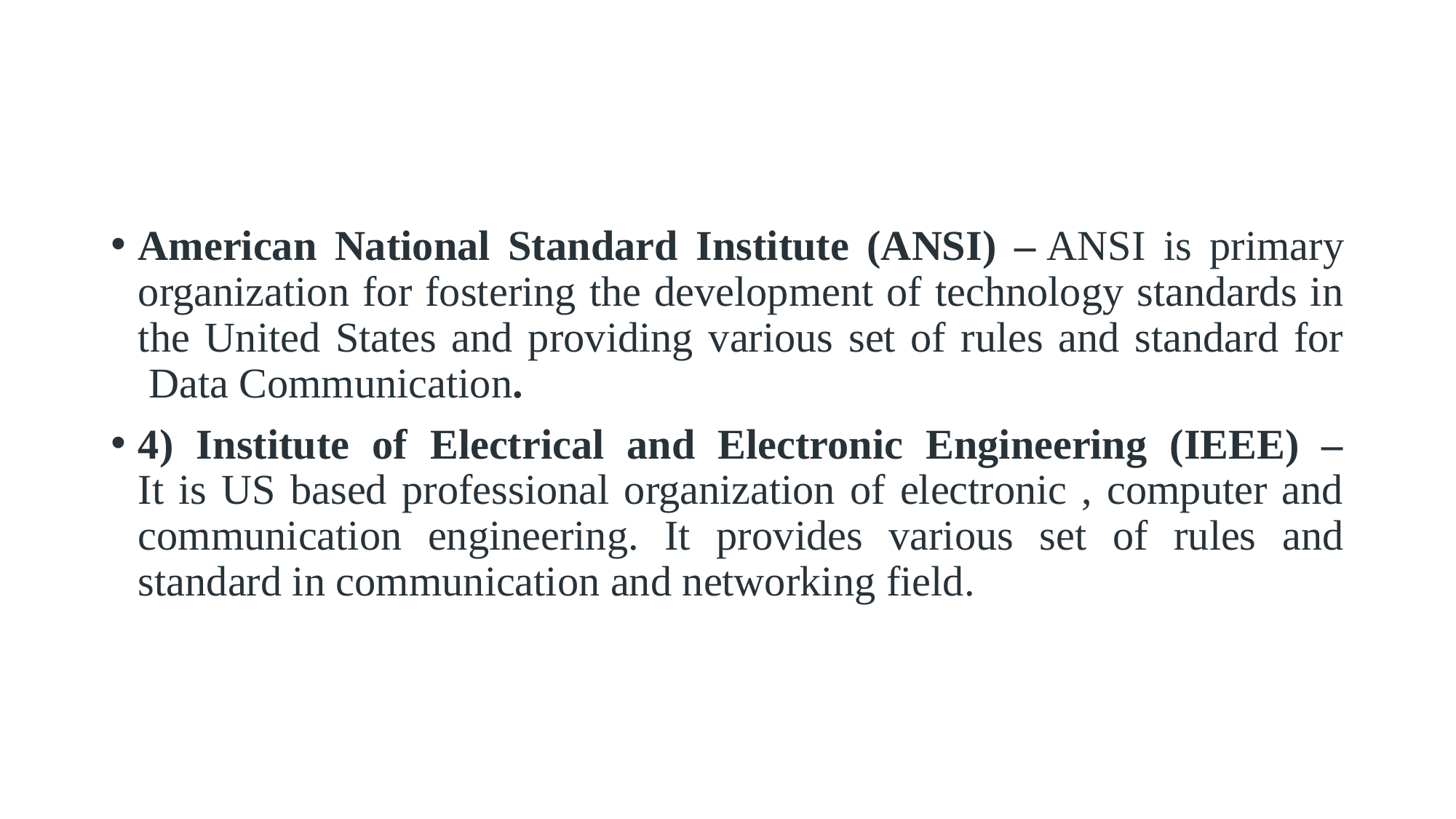

#
American National Standard Institute (ANSI) – ANSI is primary organization for fostering the development of technology standards in the United States and providing various set of rules and standard for  Data Communication.
4) Institute of Electrical and Electronic Engineering (IEEE) –
It is US based professional organization of electronic , computer and communication engineering. It provides various set of rules and standard in communication and networking field.